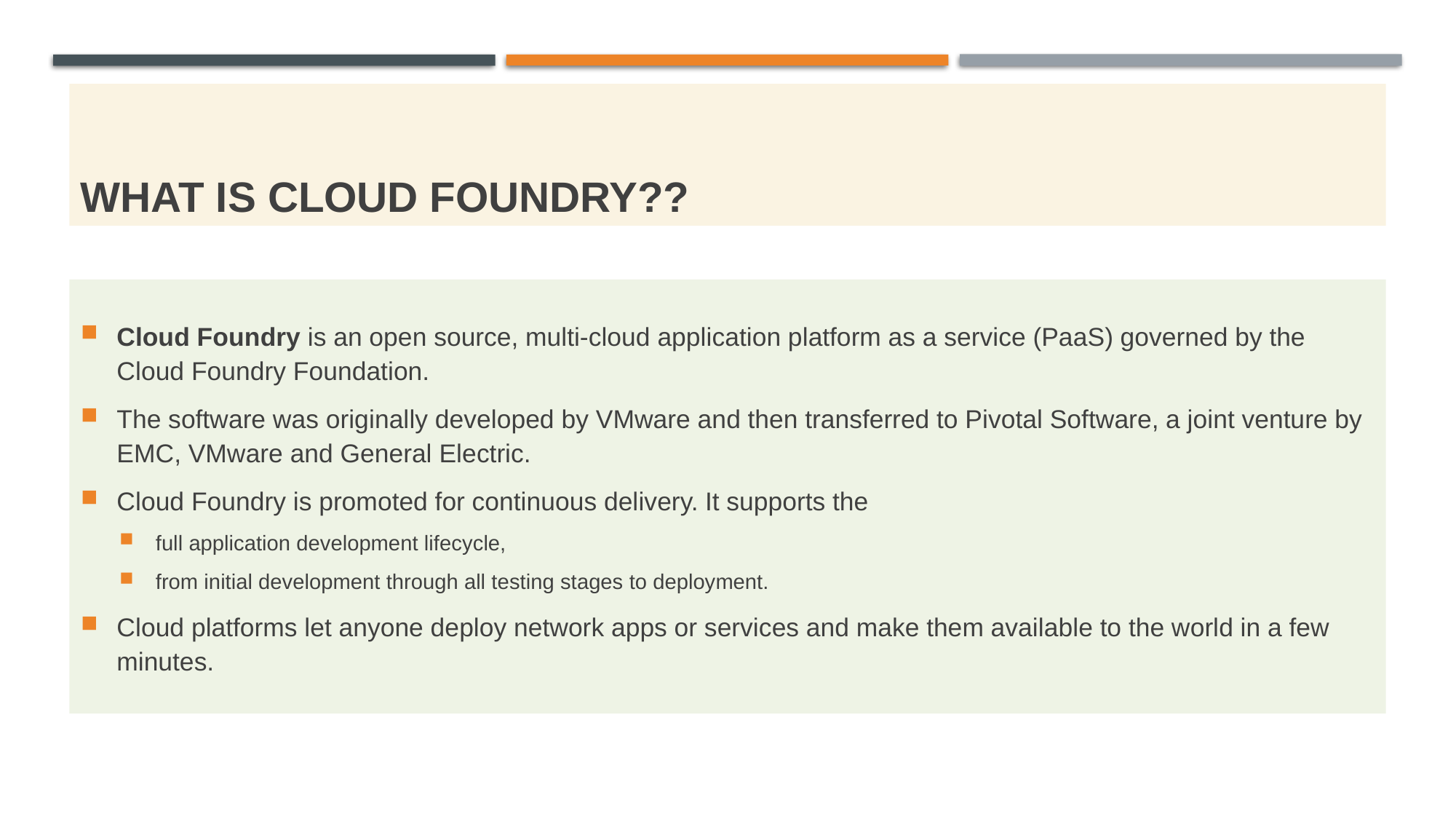

# What is cloud foundry??
Cloud Foundry is an open source, multi-cloud application platform as a service (PaaS) governed by the Cloud Foundry Foundation.
The software was originally developed by VMware and then transferred to Pivotal Software, a joint venture by EMC, VMware and General Electric.
Cloud Foundry is promoted for continuous delivery. It supports the
full application development lifecycle,
from initial development through all testing stages to deployment.
Cloud platforms let anyone deploy network apps or services and make them available to the world in a few minutes.